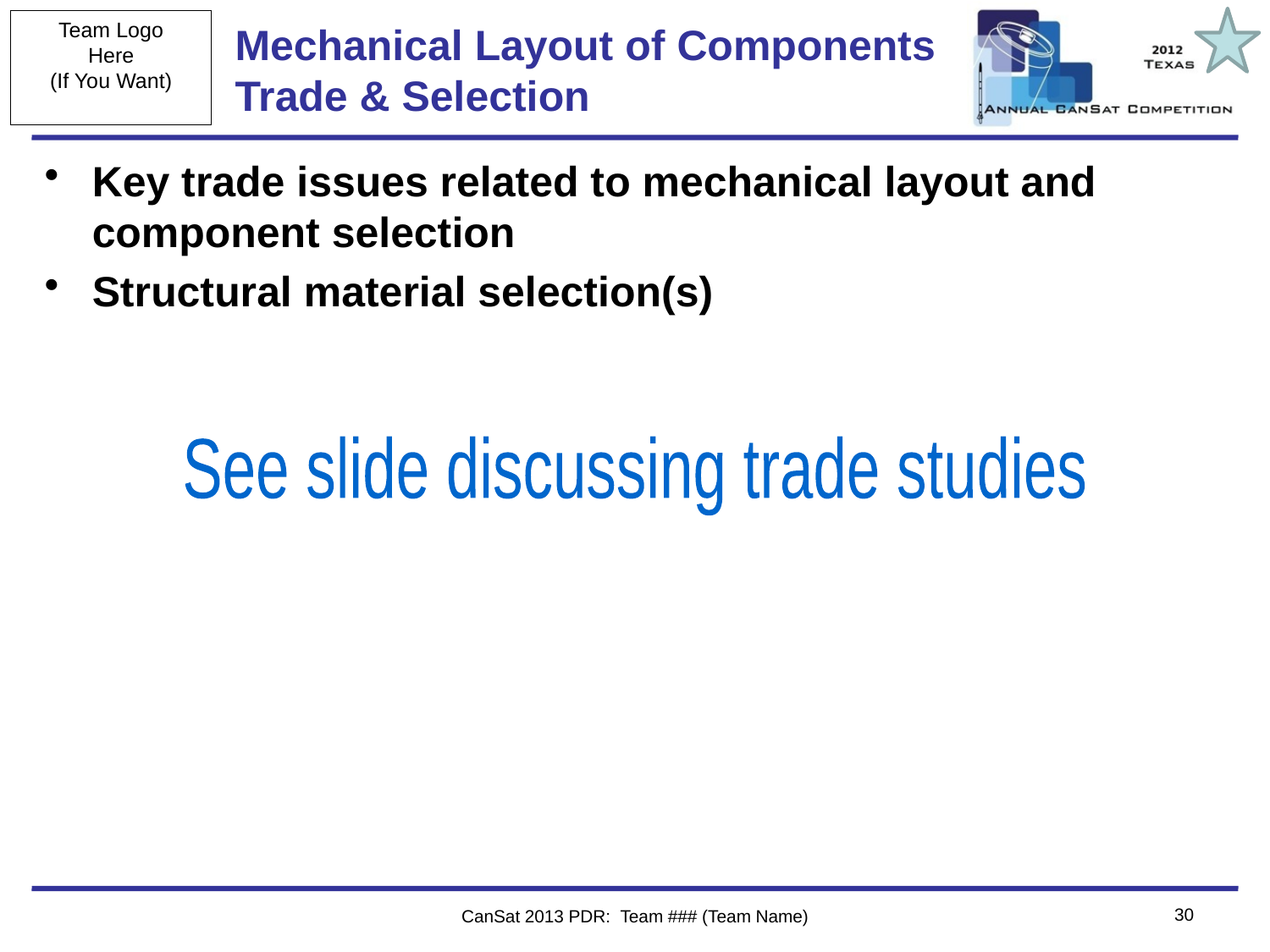

# Mechanical Layout of Components Trade & Selection
Key trade issues related to mechanical layout and component selection
Structural material selection(s)
See slide discussing trade studies
30
CanSat 2013 PDR:  Team ### (Team Name)